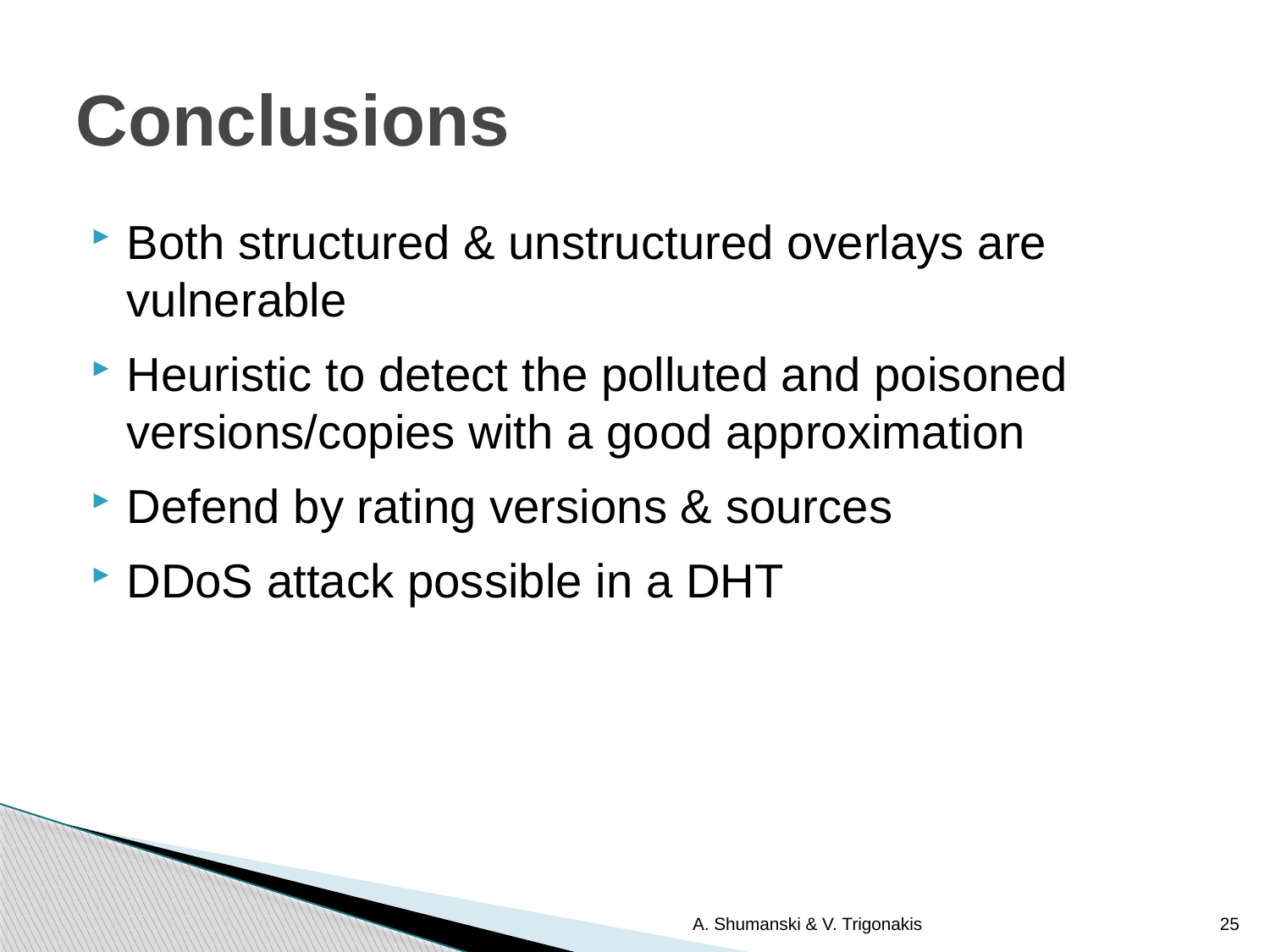

# Conclusions
Both structured & unstructured overlays are vulnerable
Heuristic to detect the polluted and poisoned versions/copies with a good approximation
Defend by rating versions & sources
DDoS attack possible in a DHT

A. Shumanski & V. Trigonakis
25